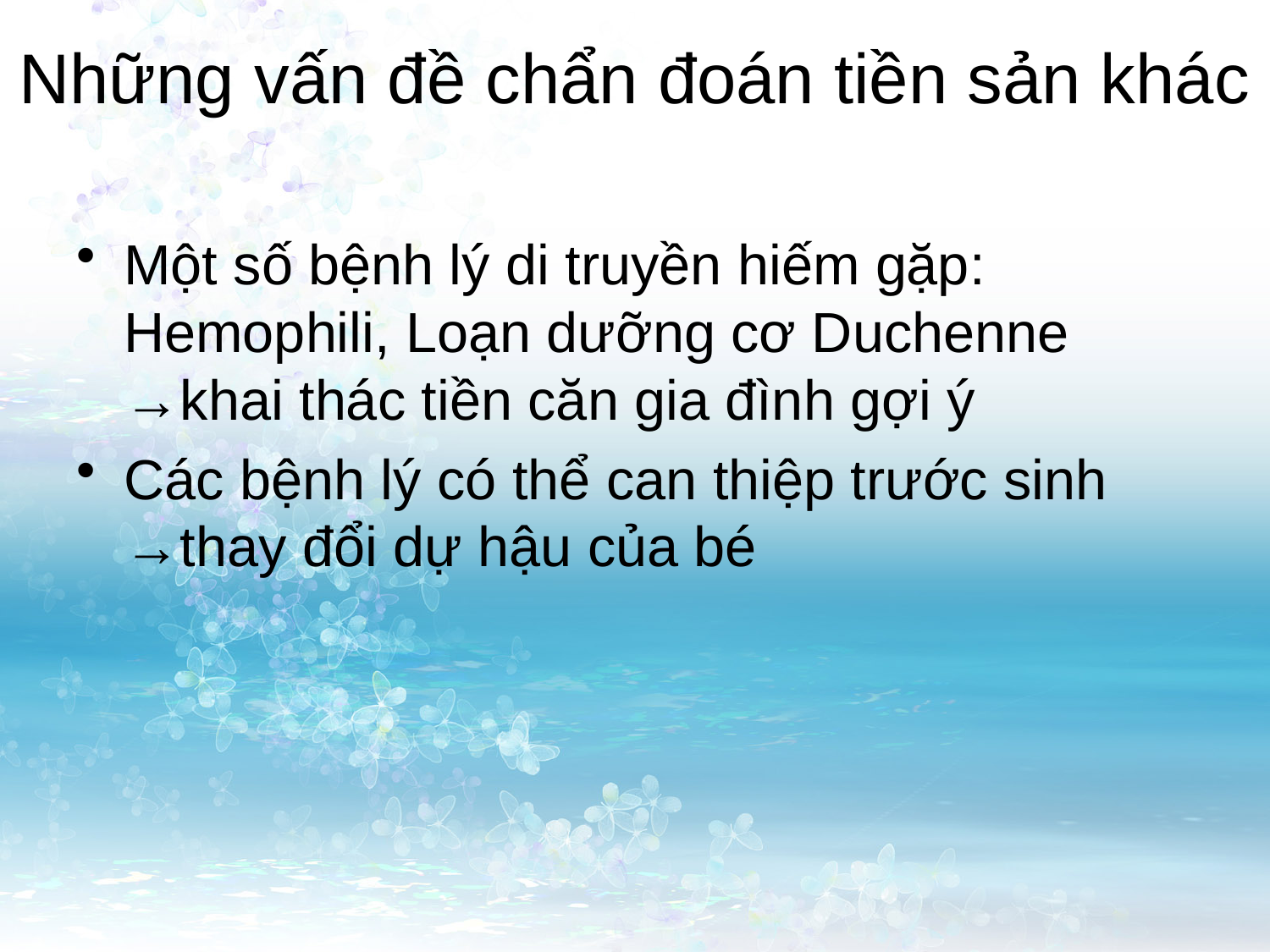

# Những vấn đề chẩn đoán tiền sản khác
Một số bệnh lý di truyền hiếm gặp: Hemophili, Loạn dưỡng cơ Duchenne →khai thác tiền căn gia đình gợi ý
Các bệnh lý có thể can thiệp trước sinh →thay đổi dự hậu của bé